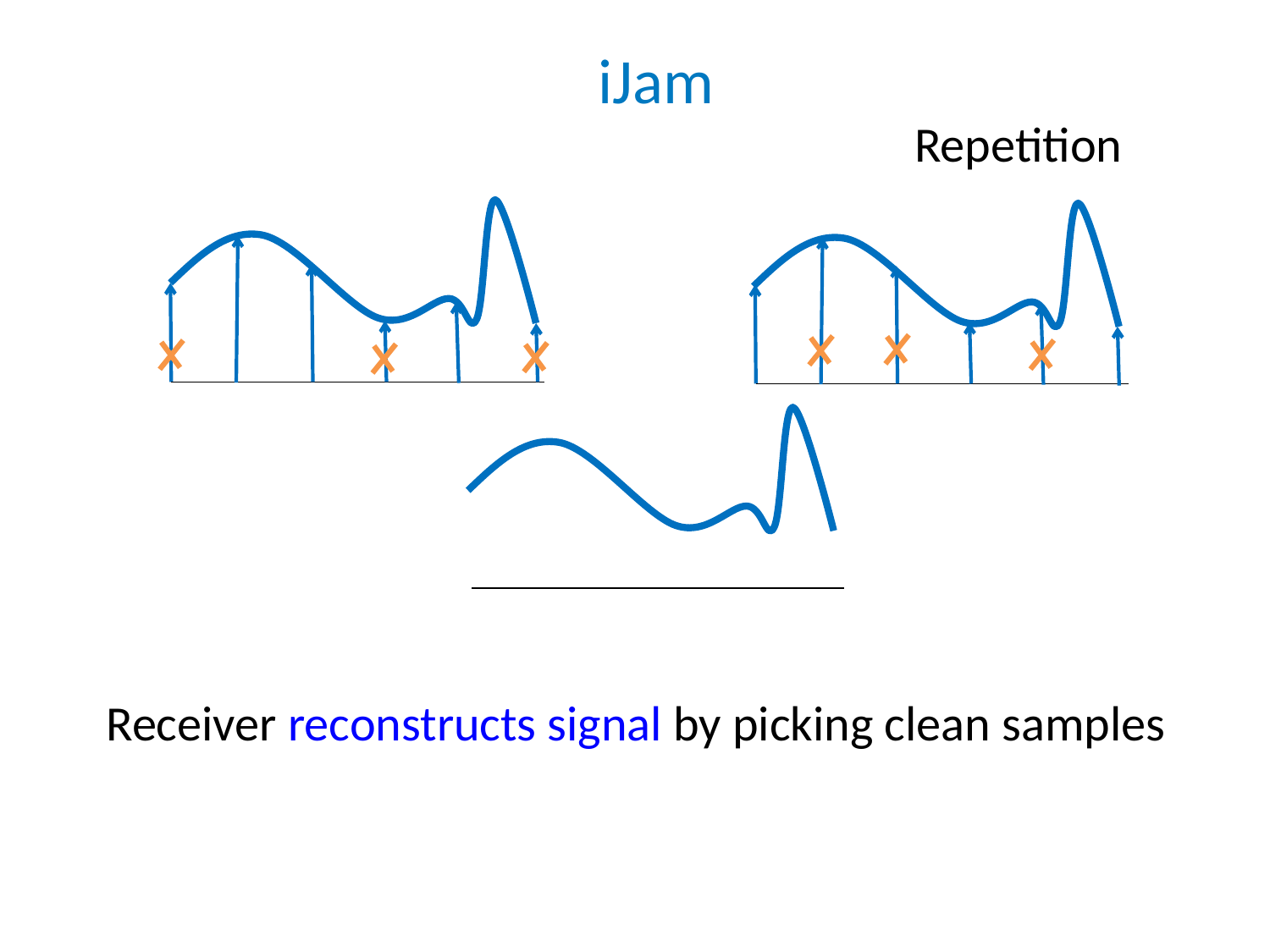

iJam
Repetition

Receiver reconstructs signal by picking clean samples